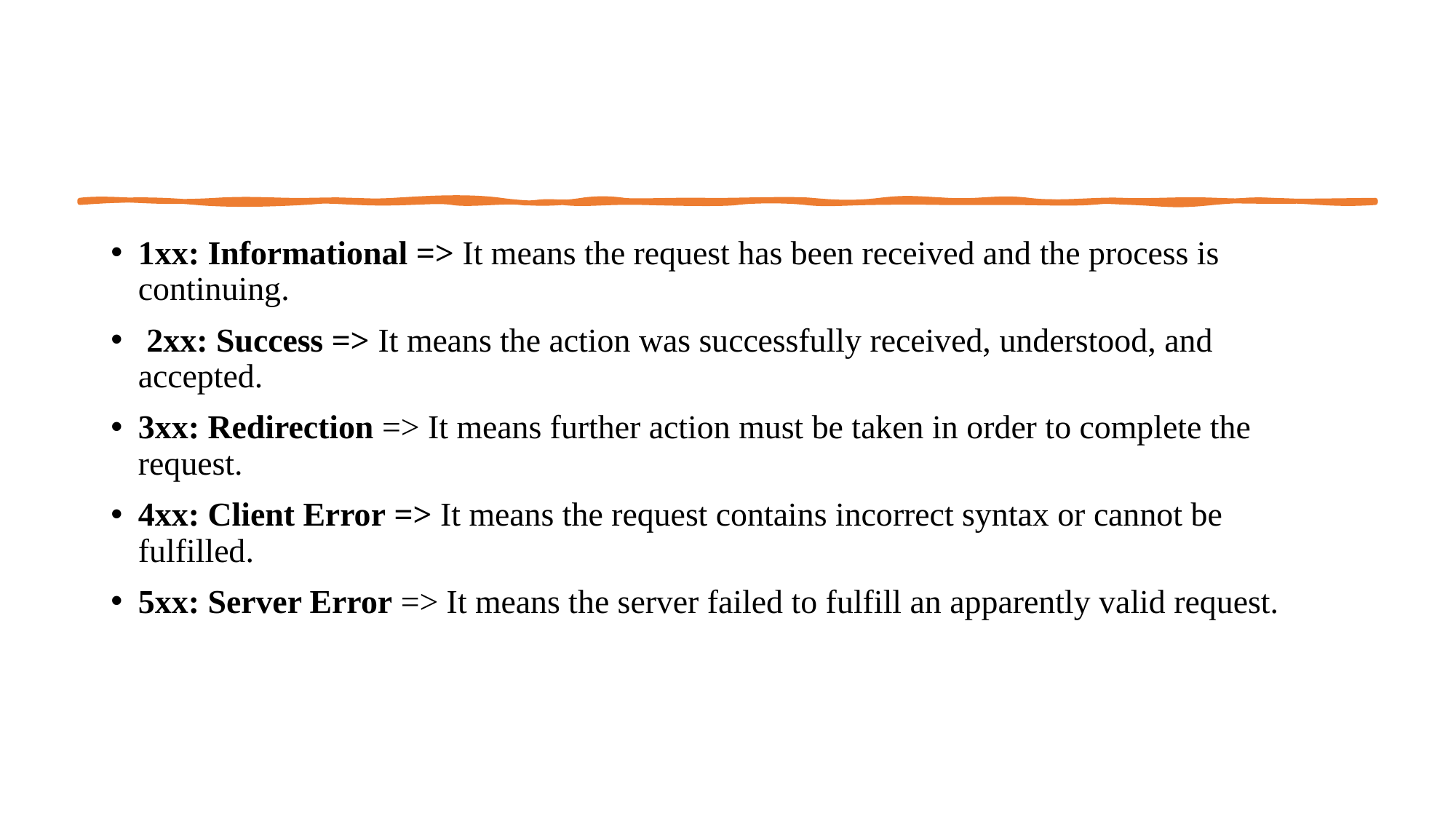

1xx: Informational => It means the request has been received and the process is continuing.
 2xx: Success => It means the action was successfully received, understood, and accepted.
3xx: Redirection => It means further action must be taken in order to complete the request.
4xx: Client Error => It means the request contains incorrect syntax or cannot be fulfilled.
5xx: Server Error => It means the server failed to fulfill an apparently valid request.